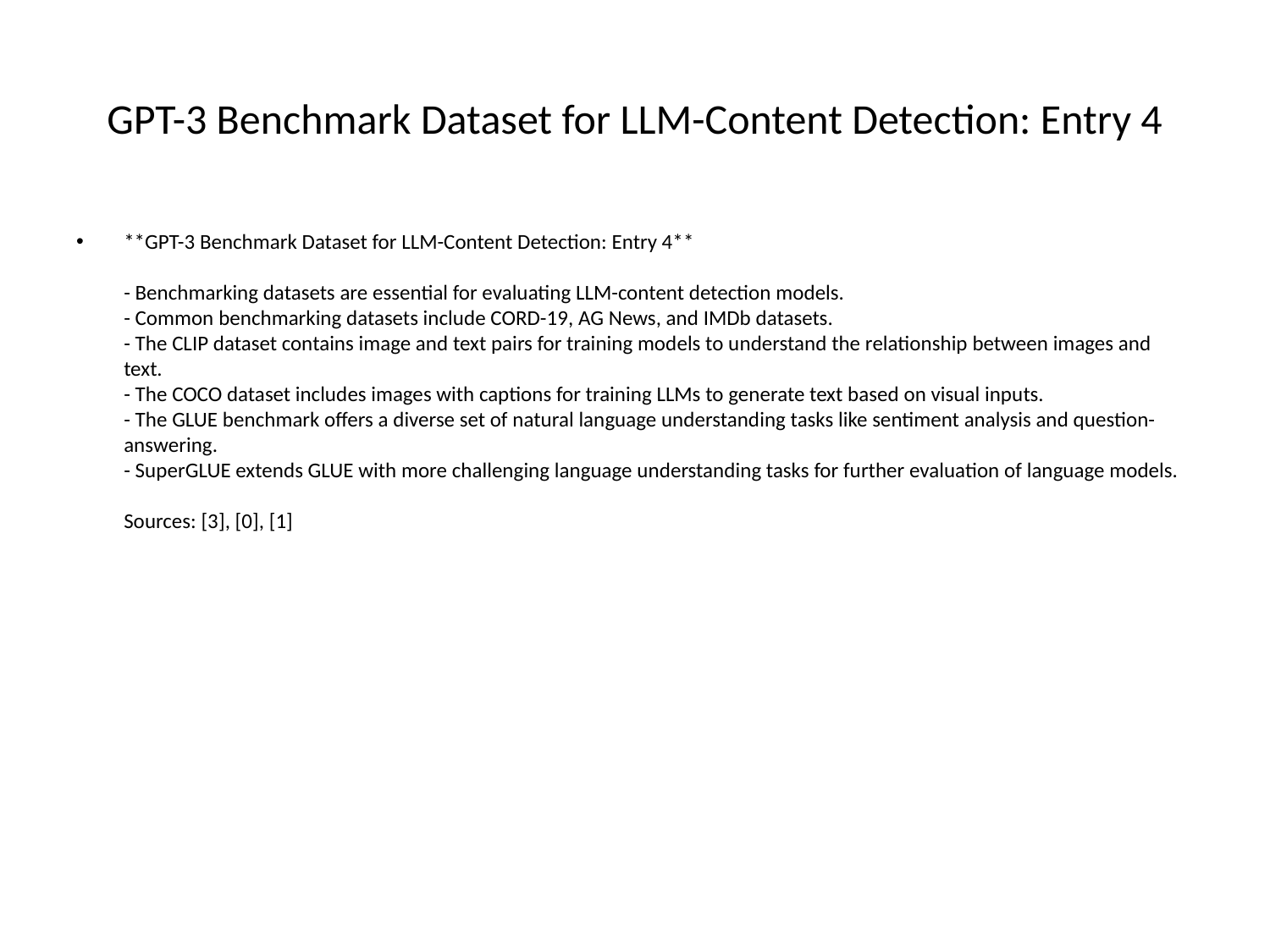

# GPT-3 Benchmark Dataset for LLM-Content Detection: Entry 4
**GPT-3 Benchmark Dataset for LLM-Content Detection: Entry 4**
- Benchmarking datasets are essential for evaluating LLM-content detection models.
- Common benchmarking datasets include CORD-19, AG News, and IMDb datasets.
- The CLIP dataset contains image and text pairs for training models to understand the relationship between images and text.
- The COCO dataset includes images with captions for training LLMs to generate text based on visual inputs.
- The GLUE benchmark offers a diverse set of natural language understanding tasks like sentiment analysis and question-answering.
- SuperGLUE extends GLUE with more challenging language understanding tasks for further evaluation of language models.
Sources: [3], [0], [1]